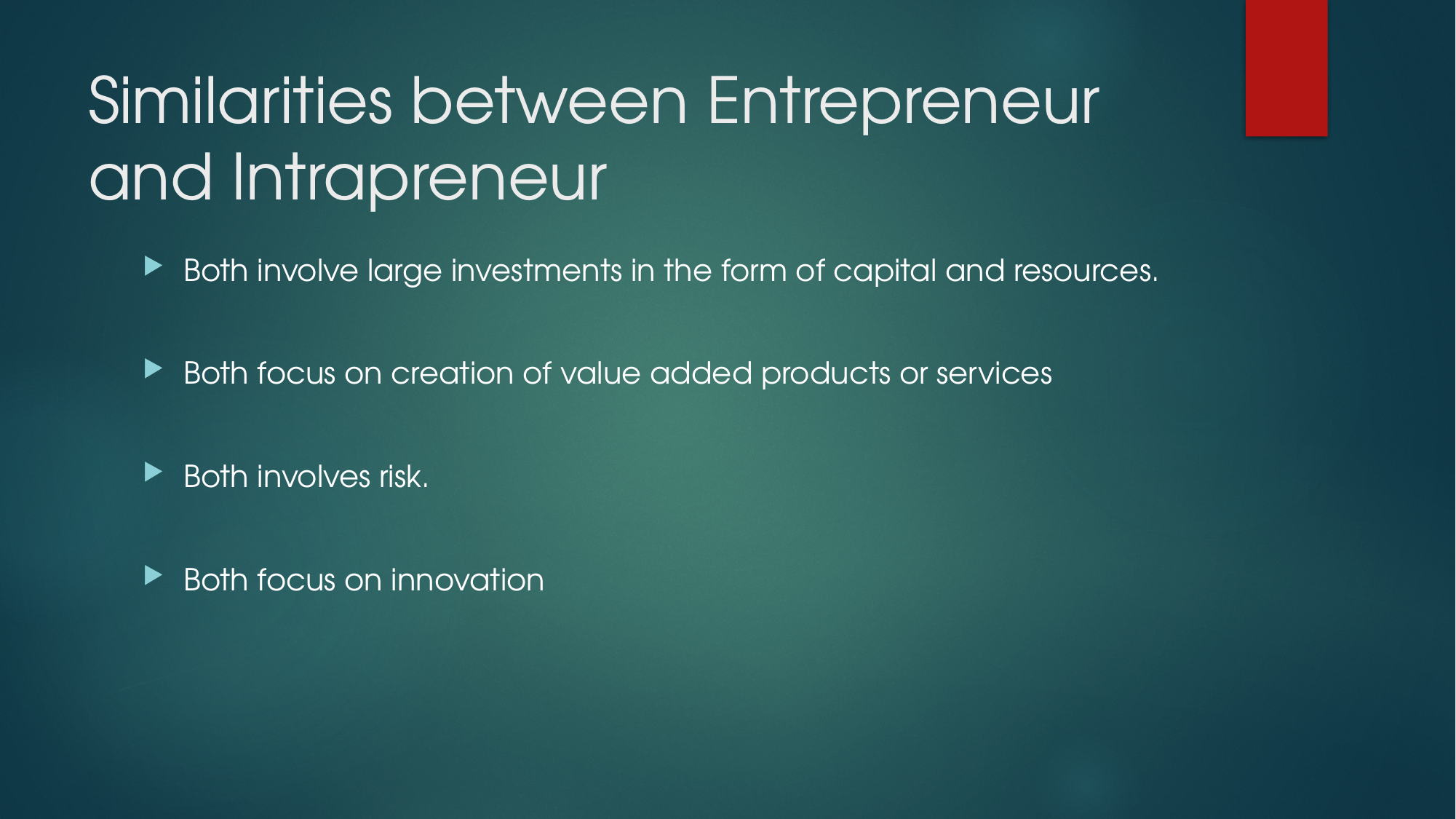

# Similarities between Entrepreneur and Intrapreneur
Both involve large investments in the form of capital and resources.

Both focus on creation of value added products or services

Both involves risk.

Both focus on innovation